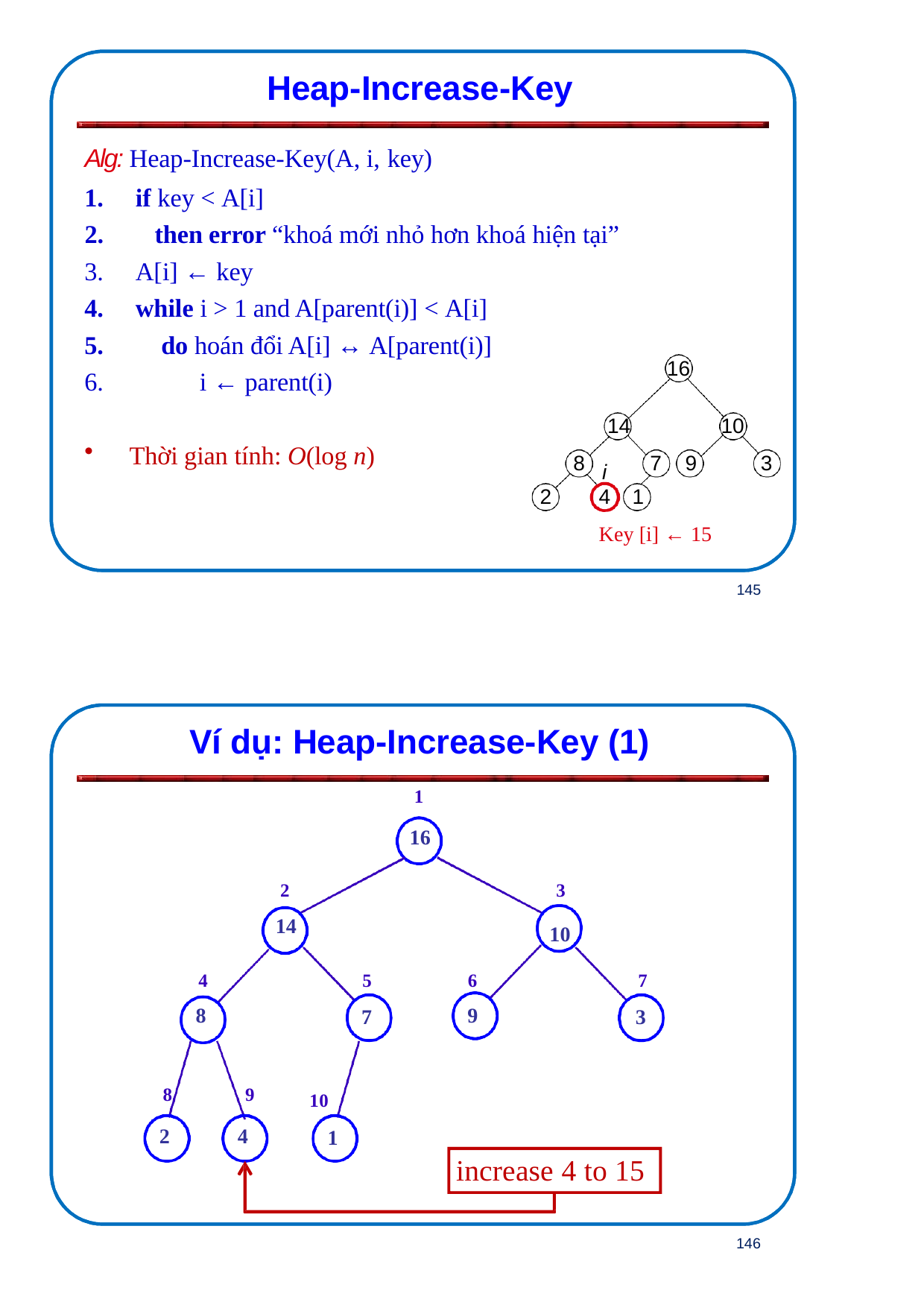

Heap-Increase-Key
Alg: Heap-Increase-Key(A, i, key)
if key < A[i]
then error “khoá mới nhỏ hơn khoá hiện tại”
A[i] ← key
while i > 1 and A[parent(i)] < A[i]
do hoán đổi A[i] ↔ A[parent(i)]
i ← parent(i)
14
16

10
Thời gian tính: O(log n)
8
7	9
3
i
4	1
2
Key [i] ← 15
145

Ví dụ: Heap-Increase-Key (1)
1
16

2
14
3
10
5
7
7
3
4
8
6
9
10
1
8
9
2
4
increase 4 to 15

146